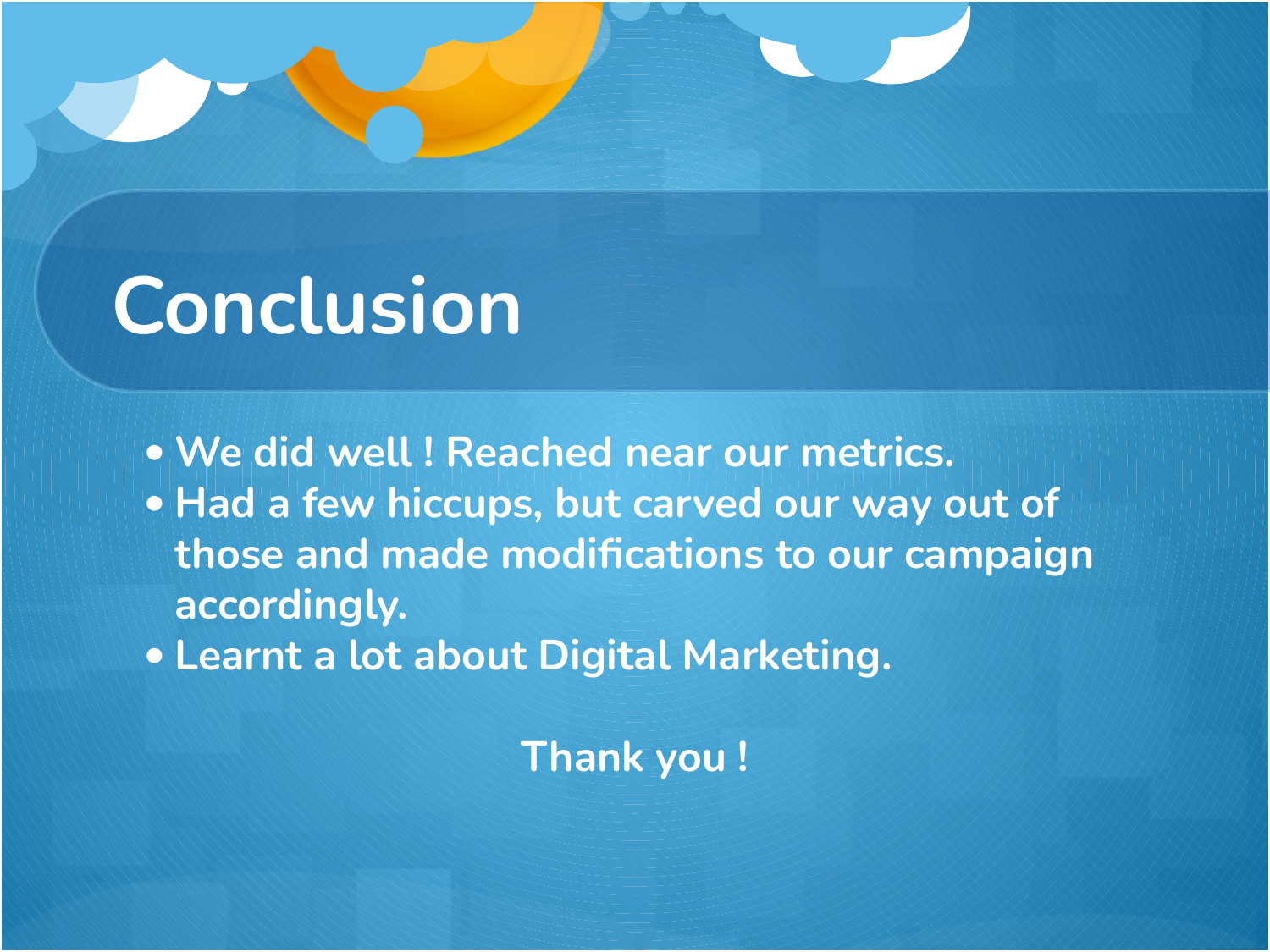

# Conclusion
We did well ! Reached near our metrics.
Had a few hiccups, but carved our way out of those and made modifications to our campaign accordingly.
Learnt a lot about Digital Marketing.

Thank you !